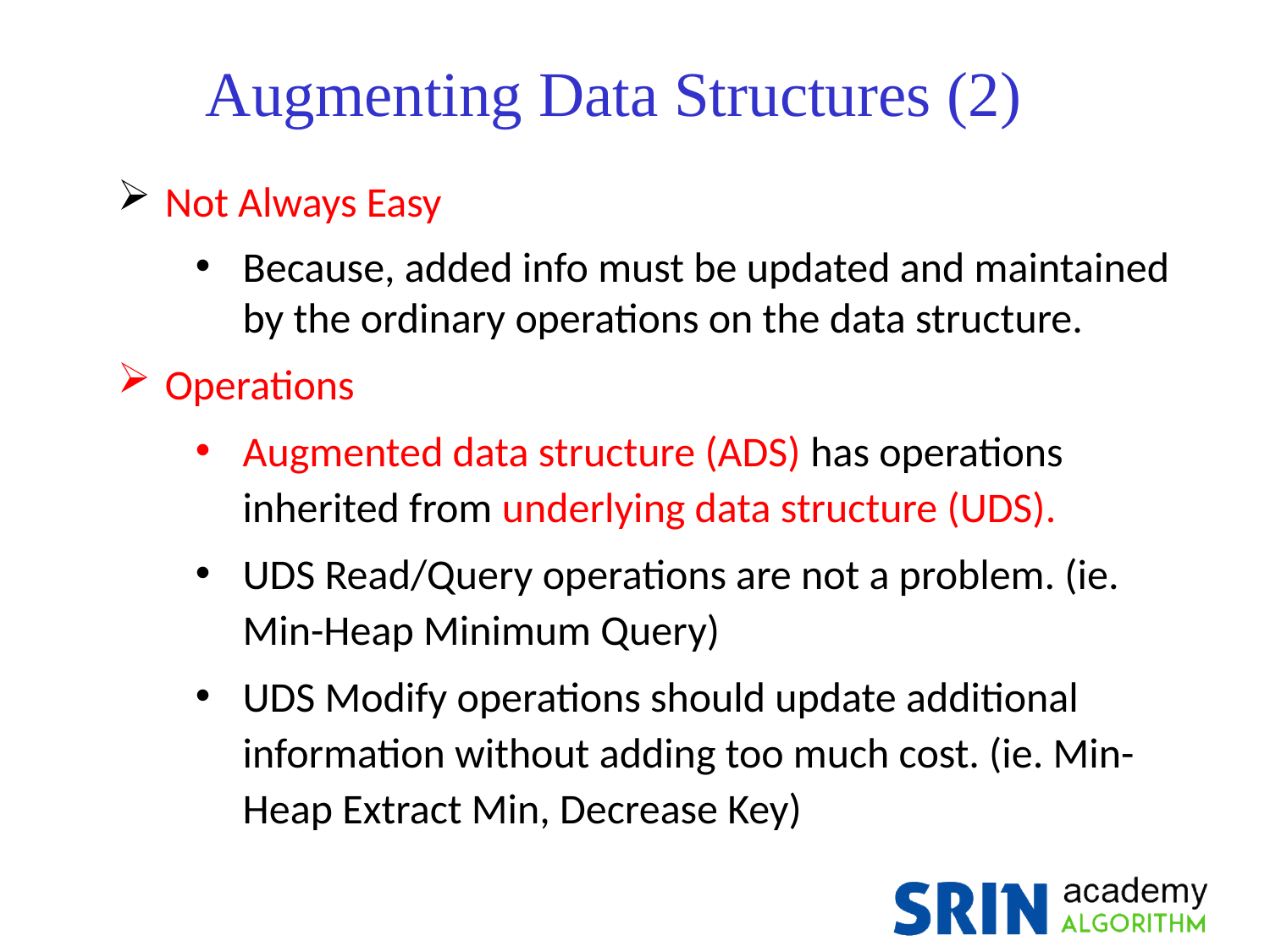

Augmenting Data Structures (2)

Not Always Easy
Because, added info must be updated and maintained by the ordinary operations on the data structure.
Operations
Augmented data structure (ADS) has operations inherited from underlying data structure (UDS).
UDS Read/Query operations are not a problem. (ie. Min-Heap Minimum Query)
UDS Modify operations should update additional information without adding too much cost. (ie. Min-Heap Extract Min, Decrease Key)